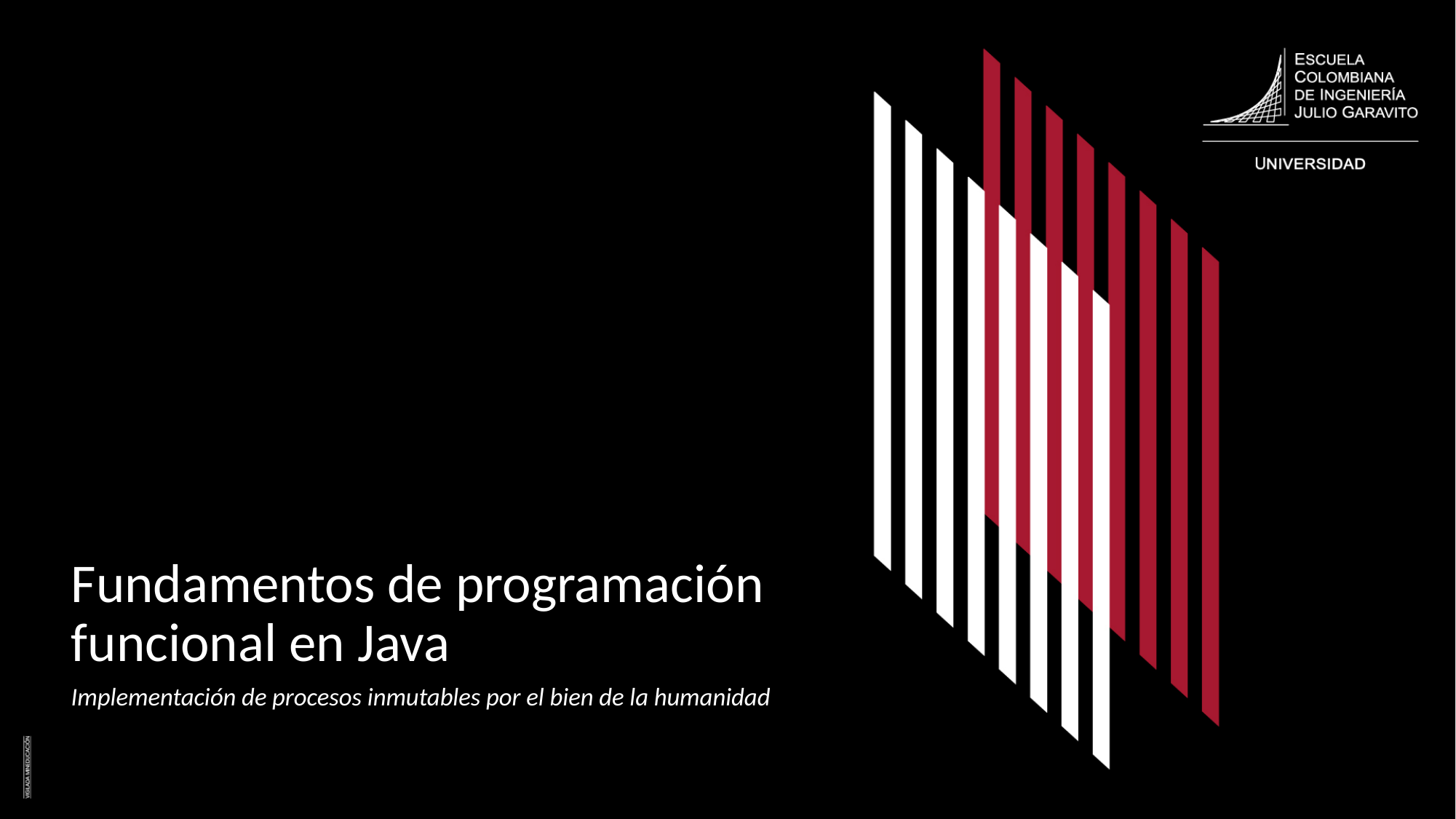

# Fundamentos de programación funcional en Java
Implementación de procesos inmutables por el bien de la humanidad